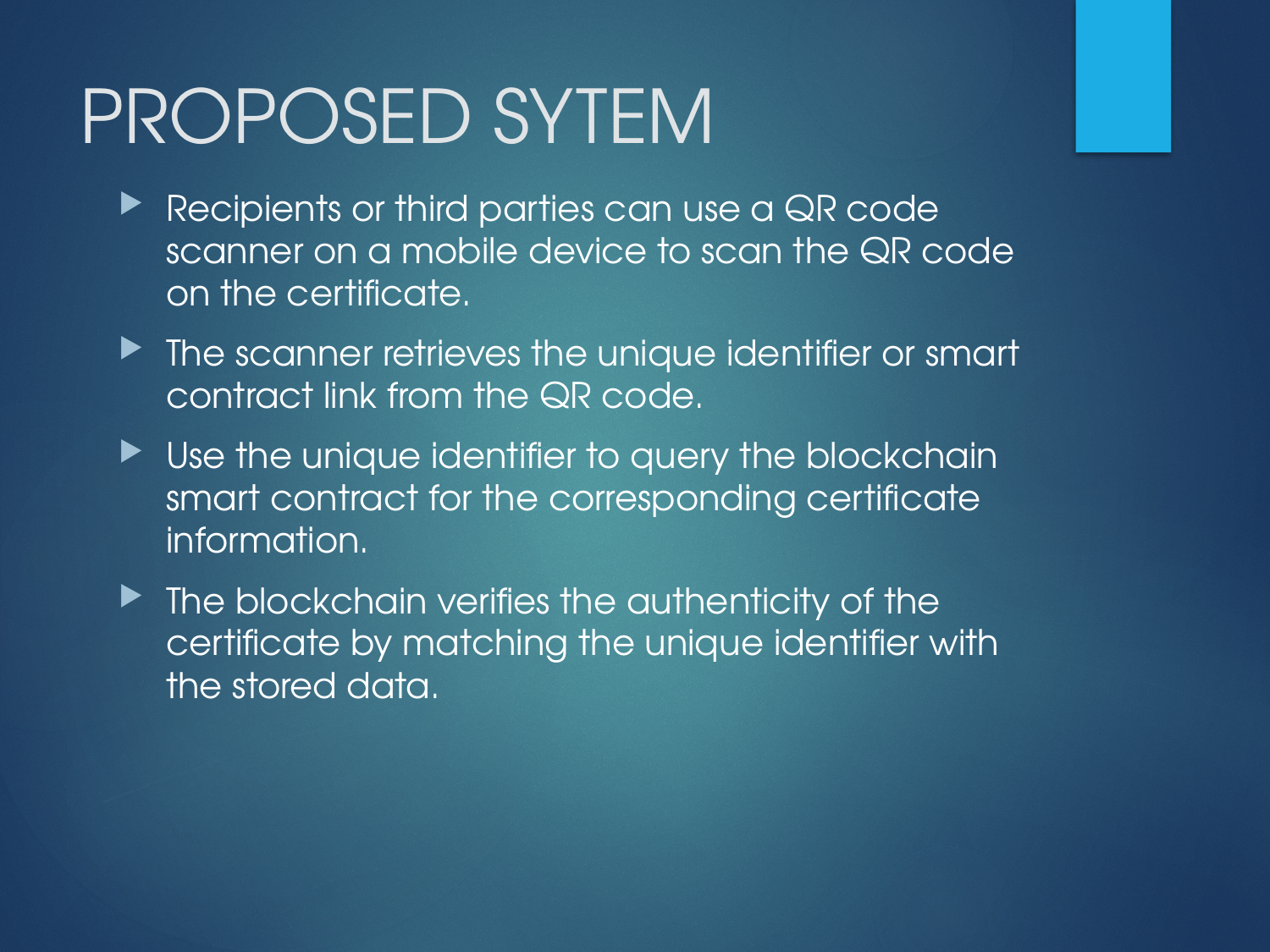

# PROPOSED SYTEM
Recipients or third parties can use a QR code scanner on a mobile device to scan the QR code on the certificate.
The scanner retrieves the unique identifier or smart contract link from the QR code.
Use the unique identifier to query the blockchain smart contract for the corresponding certificate information.
The blockchain verifies the authenticity of the certificate by matching the unique identifier with the stored data.